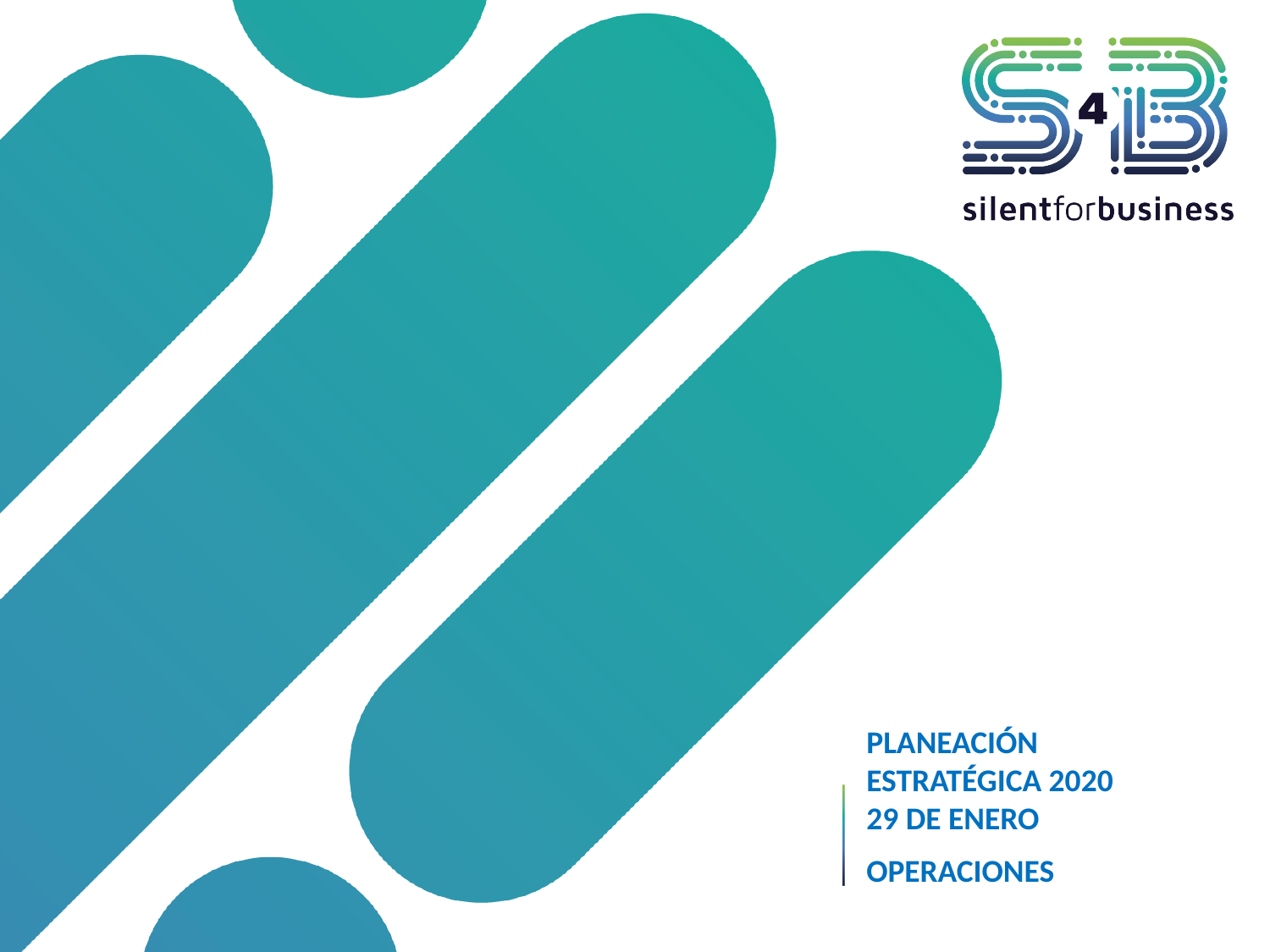

PLANEACIÓN ESTRATÉGICA 2020
29 DE ENERO
OPERACIONES